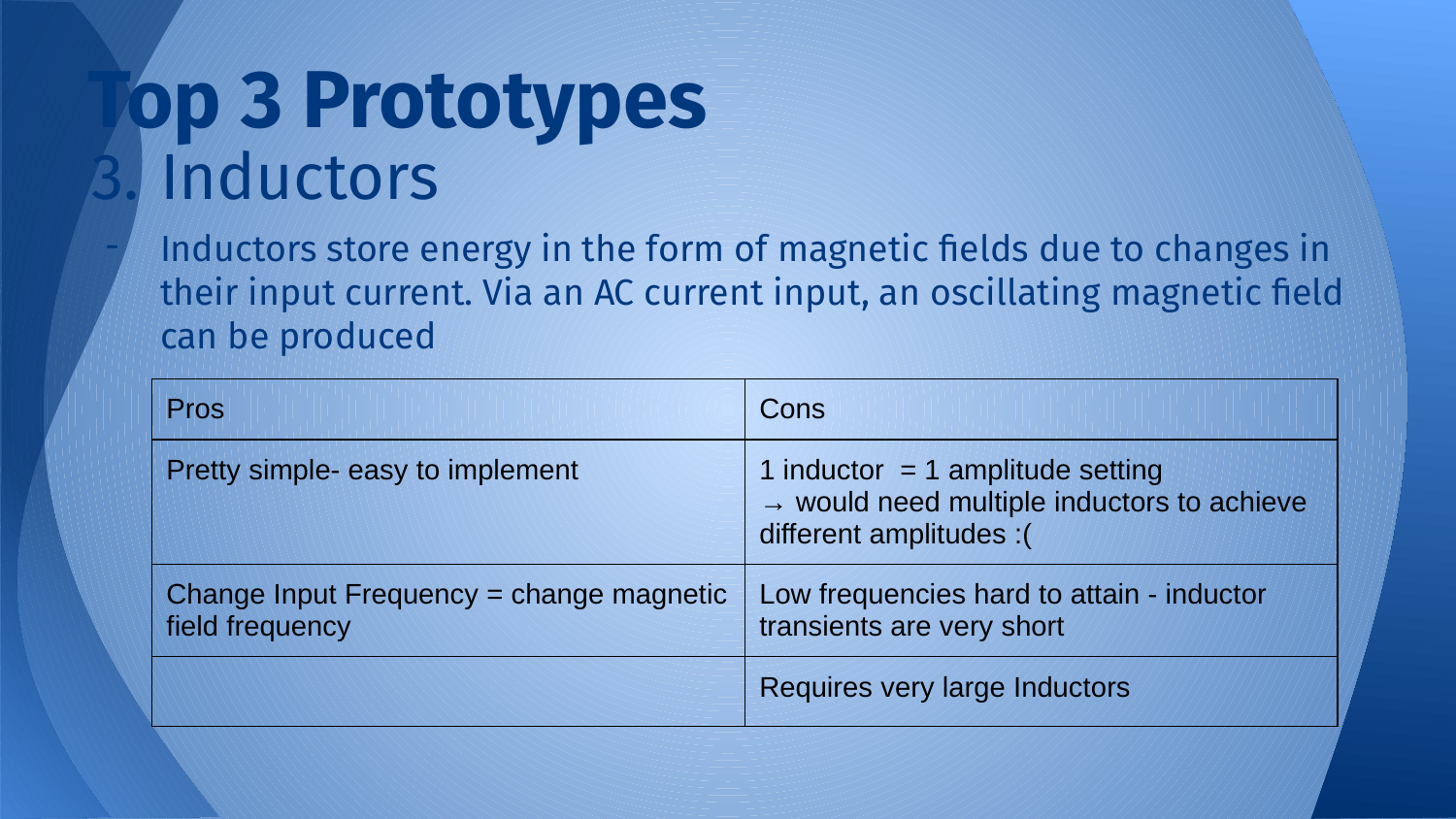

# Top 3 Prototypes
Inductors
Inductors store energy in the form of magnetic fields due to changes in their input current. Via an AC current input, an oscillating magnetic field can be produced

| Pros | Cons |
| --- | --- |
| Pretty simple- easy to implement | 1 inductor = 1 amplitude setting → would need multiple inductors to achieve different amplitudes :( |
| Change Input Frequency = change magnetic field frequency | Low frequencies hard to attain - inductor transients are very short |
|  | Requires very large Inductors |